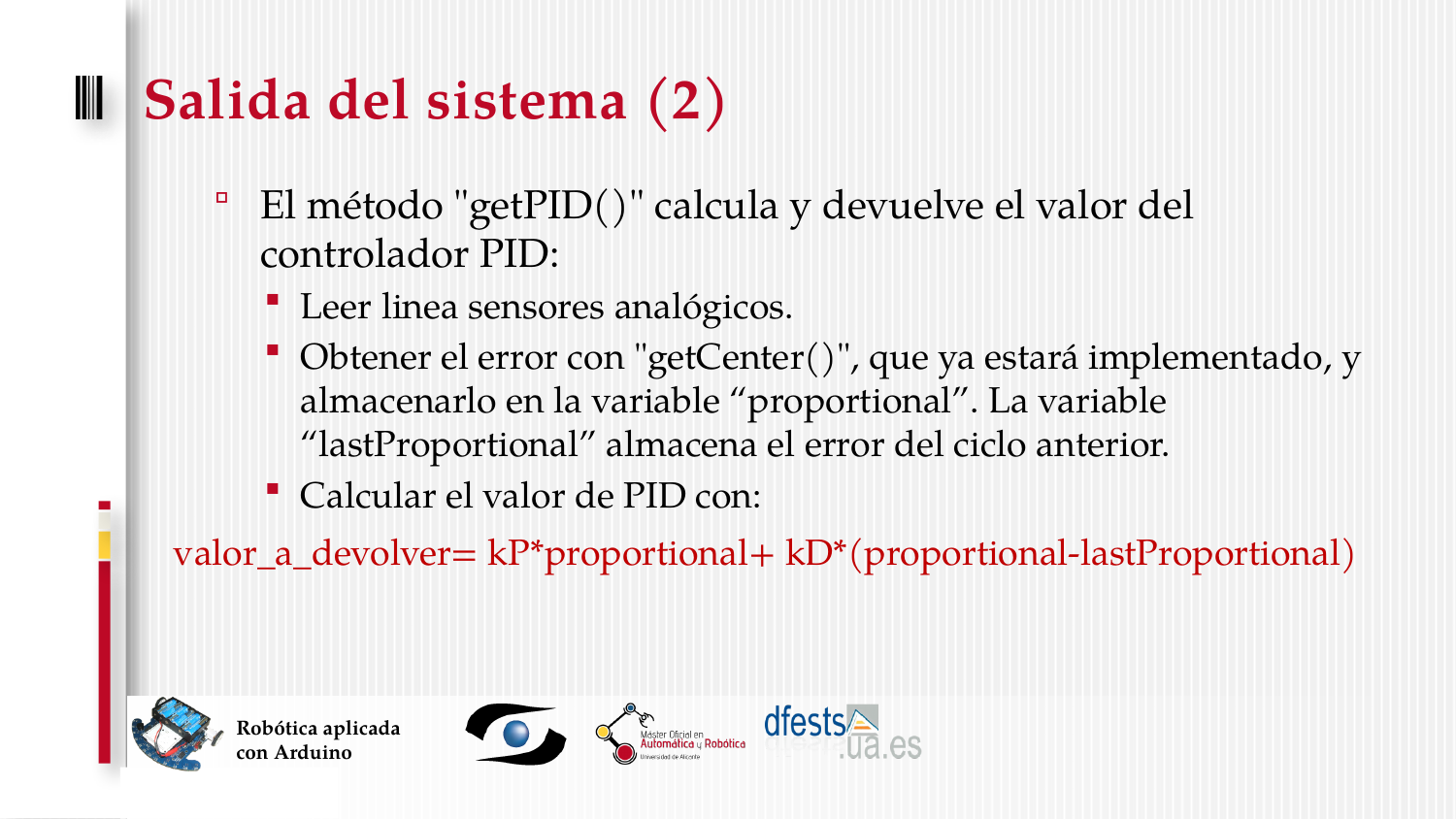

# Salida del sistema (2)
El método "getPID()" calcula y devuelve el valor del controlador PID:
Leer linea sensores analógicos.
Obtener el error con "getCenter()", que ya estará implementado, y almacenarlo en la variable “proportional”. La variable “lastProportional” almacena el error del ciclo anterior.
Calcular el valor de PID con:
valor_a_devolver= kP*proportional+ kD*(proportional-lastProportional)